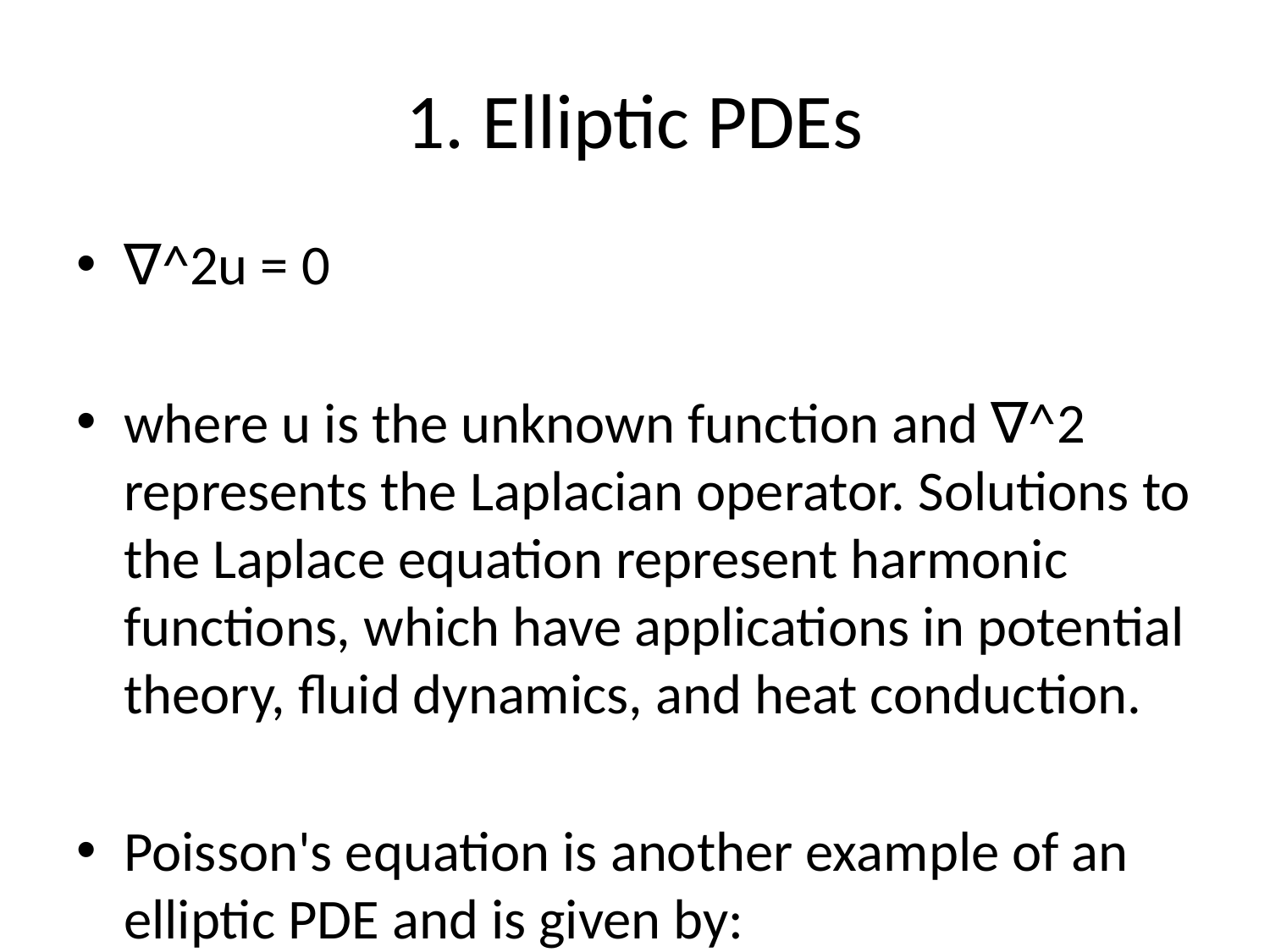

# 1. Elliptic PDEs
∇^2u = 0

where u is the unknown function and ∇^2 represents the Laplacian operator. Solutions to the Laplace equation represent harmonic functions, which have applications in potential theory, fluid dynamics, and heat conduction.

Poisson's equation is another example of an elliptic PDE and is given by:

∇^2u = f